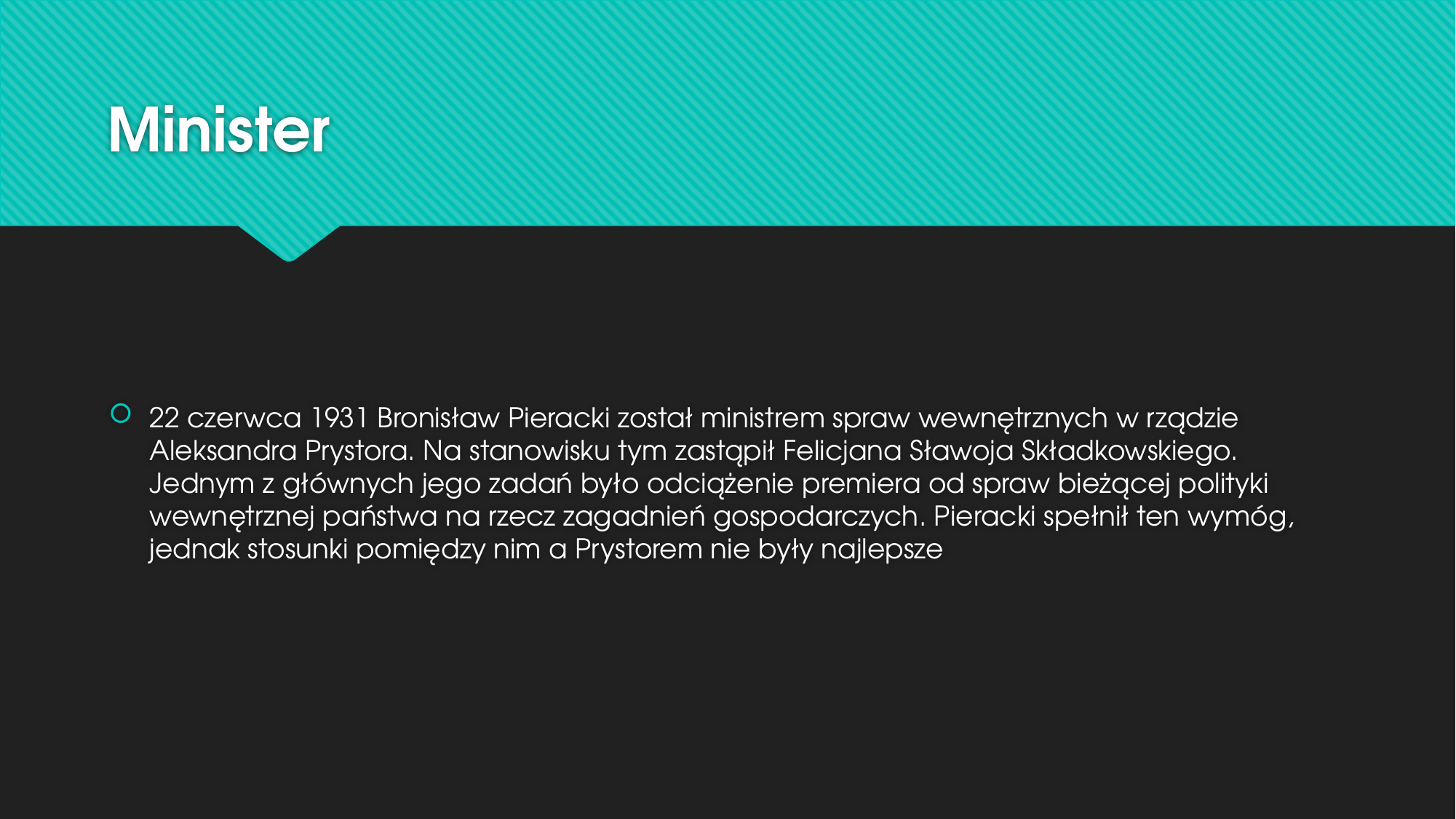

# Minister
22 czerwca 1931 Bronisław Pieracki został ministrem spraw wewnętrznych w rządzie Aleksandra Prystora. Na stanowisku tym zastąpił Felicjana Sławoja Składkowskiego. Jednym z głównych jego zadań było odciążenie premiera od spraw bieżącej polityki wewnętrznej państwa na rzecz zagadnień gospodarczych. Pieracki spełnił ten wymóg, jednak stosunki pomiędzy nim a Prystorem nie były najlepsze